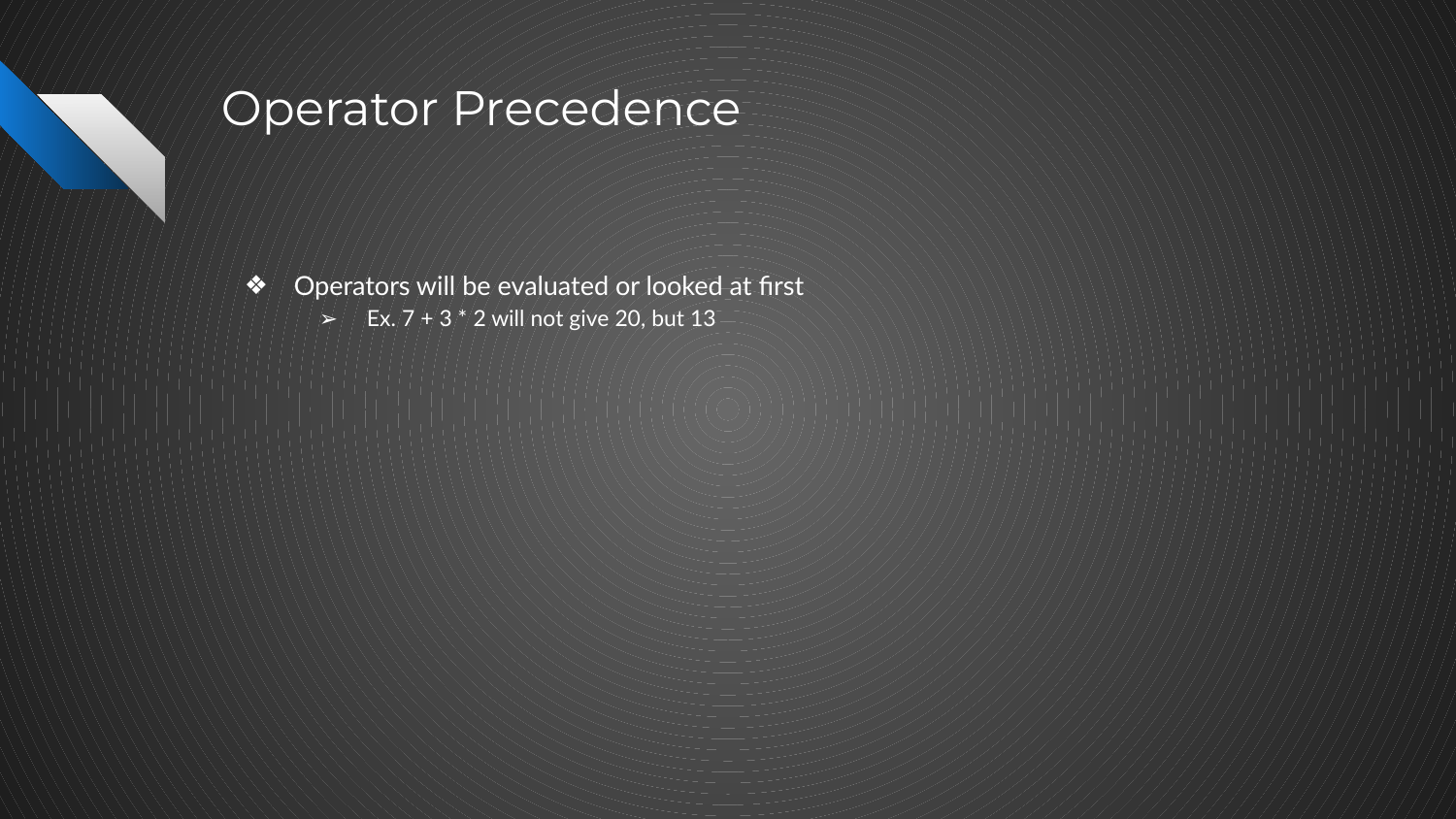

# Operator Precedence
Operators will be evaluated or looked at first
Ex. 7 + 3 * 2 will not give 20, but 13